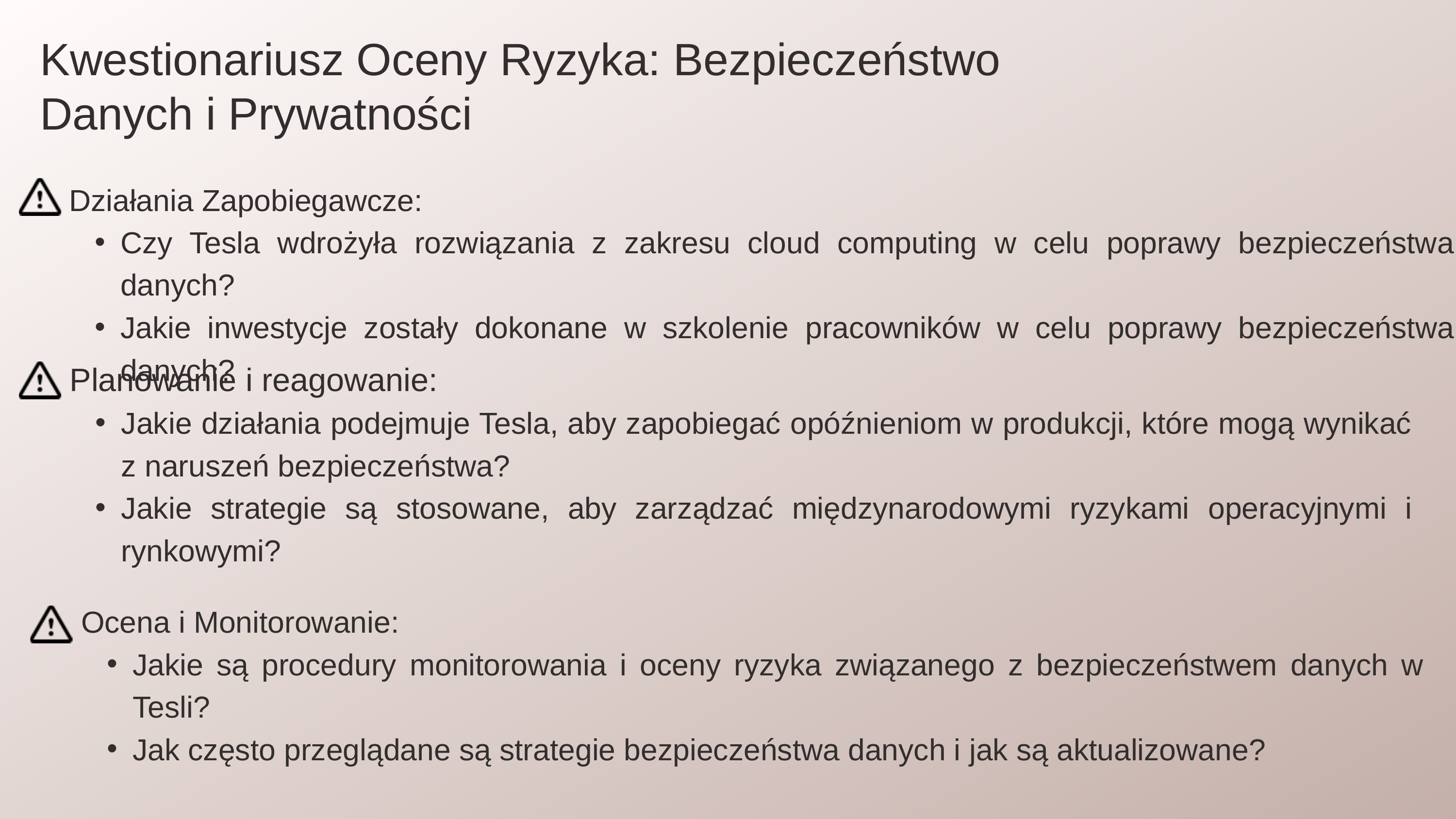

Kwestionariusz Oceny Ryzyka: Bezpieczeństwo Danych i Prywatności
Działania Zapobiegawcze:
Czy Tesla wdrożyła rozwiązania z zakresu cloud computing w celu poprawy bezpieczeństwa danych?
Jakie inwestycje zostały dokonane w szkolenie pracowników w celu poprawy bezpieczeństwa danych?

Planowanie i reagowanie:
Jakie działania podejmuje Tesla, aby zapobiegać opóźnieniom w produkcji, które mogą wynikać z naruszeń bezpieczeństwa?
Jakie strategie są stosowane, aby zarządzać międzynarodowymi ryzykami operacyjnymi i rynkowymi?

Ocena i Monitorowanie:
Jakie są procedury monitorowania i oceny ryzyka związanego z bezpieczeństwem danych w Tesli?
Jak często przeglądane są strategie bezpieczeństwa danych i jak są aktualizowane?